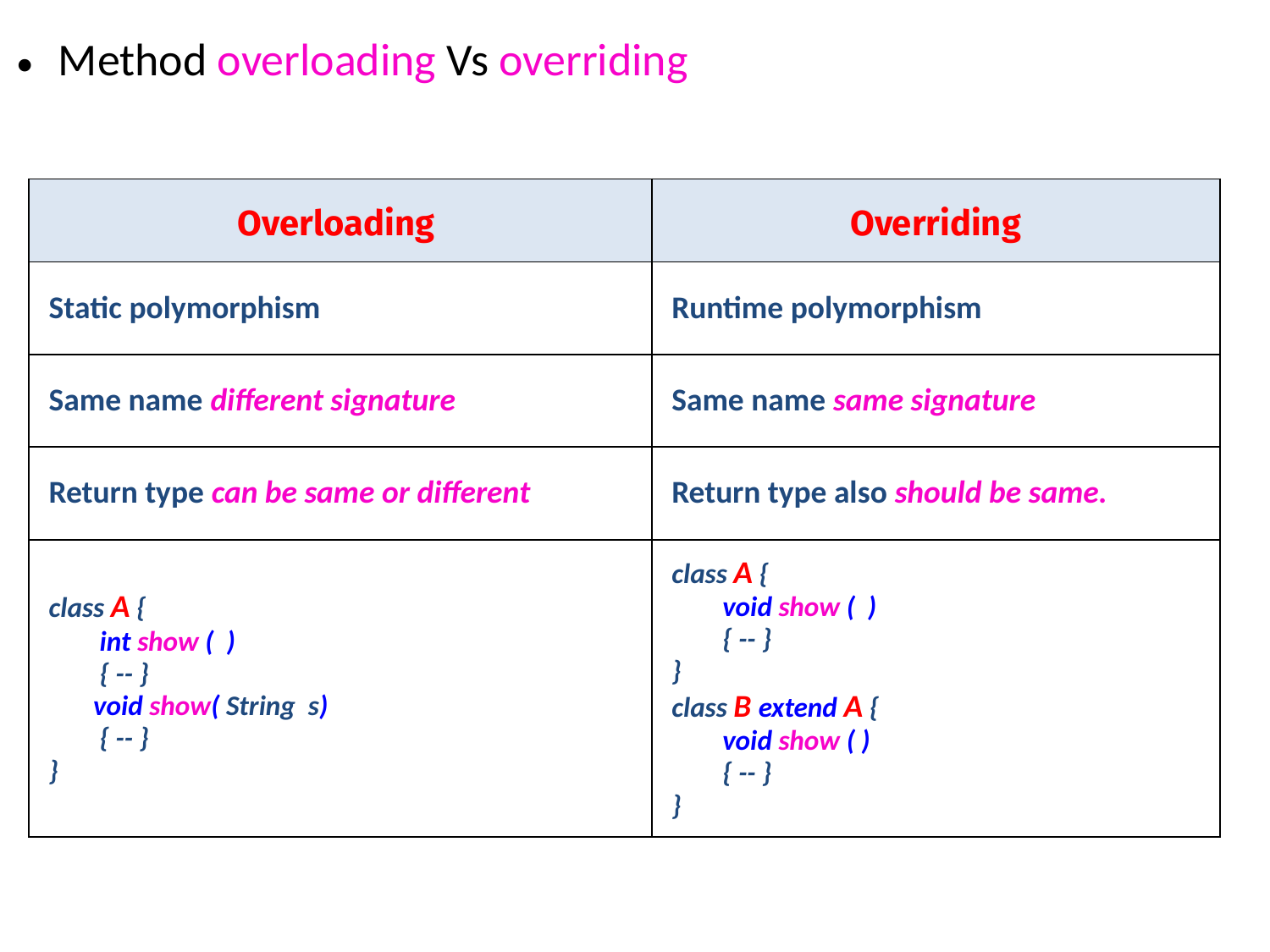

#
Method overloading Vs overriding
| Overloading | Overriding |
| --- | --- |
| Static polymorphism | Runtime polymorphism |
| Same name different signature | Same name same signature |
| Return type can be same or different | Return type also should be same. |
| class A { int show ( ) { -- } void show( String s) { -- } } | class A { void show ( ) { -- } } class B extend A { void show ( ) { -- } } |